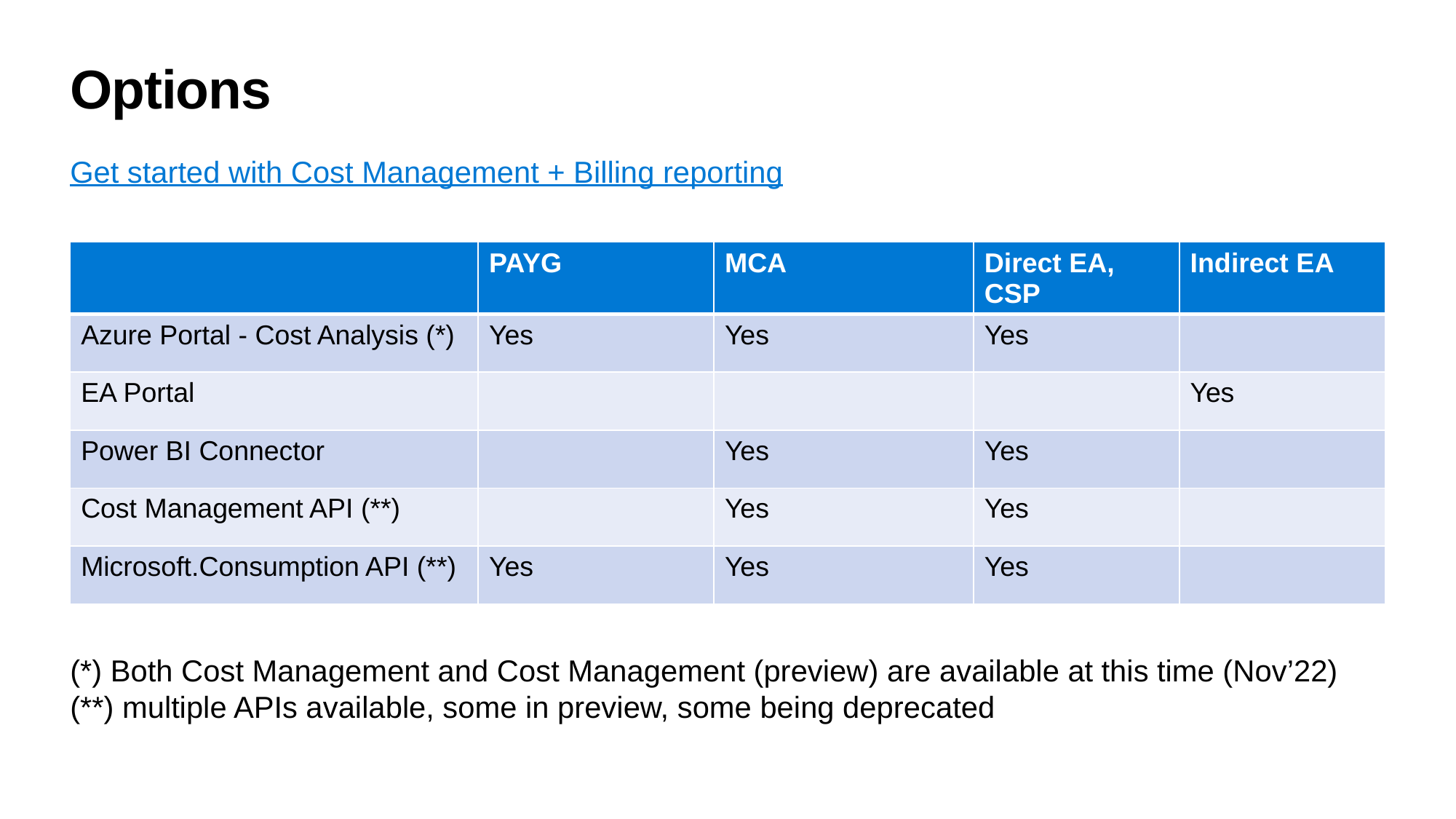

# Options
Get started with Cost Management + Billing reporting
|  | PAYG | MCA | Direct EA, CSP | Indirect EA |
| --- | --- | --- | --- | --- |
| Azure Portal - Cost Analysis (\*) | Yes | Yes | Yes |  |
| EA Portal |  |  |  | Yes |
| Power BI Connector |  | Yes | Yes |  |
| Cost Management API (\*\*) |  | Yes | Yes |  |
| Microsoft.Consumption API (\*\*) | Yes | Yes | Yes |  |
(*) Both Cost Management and Cost Management (preview) are available at this time (Nov’22)
(**) multiple APIs available, some in preview, some being deprecated